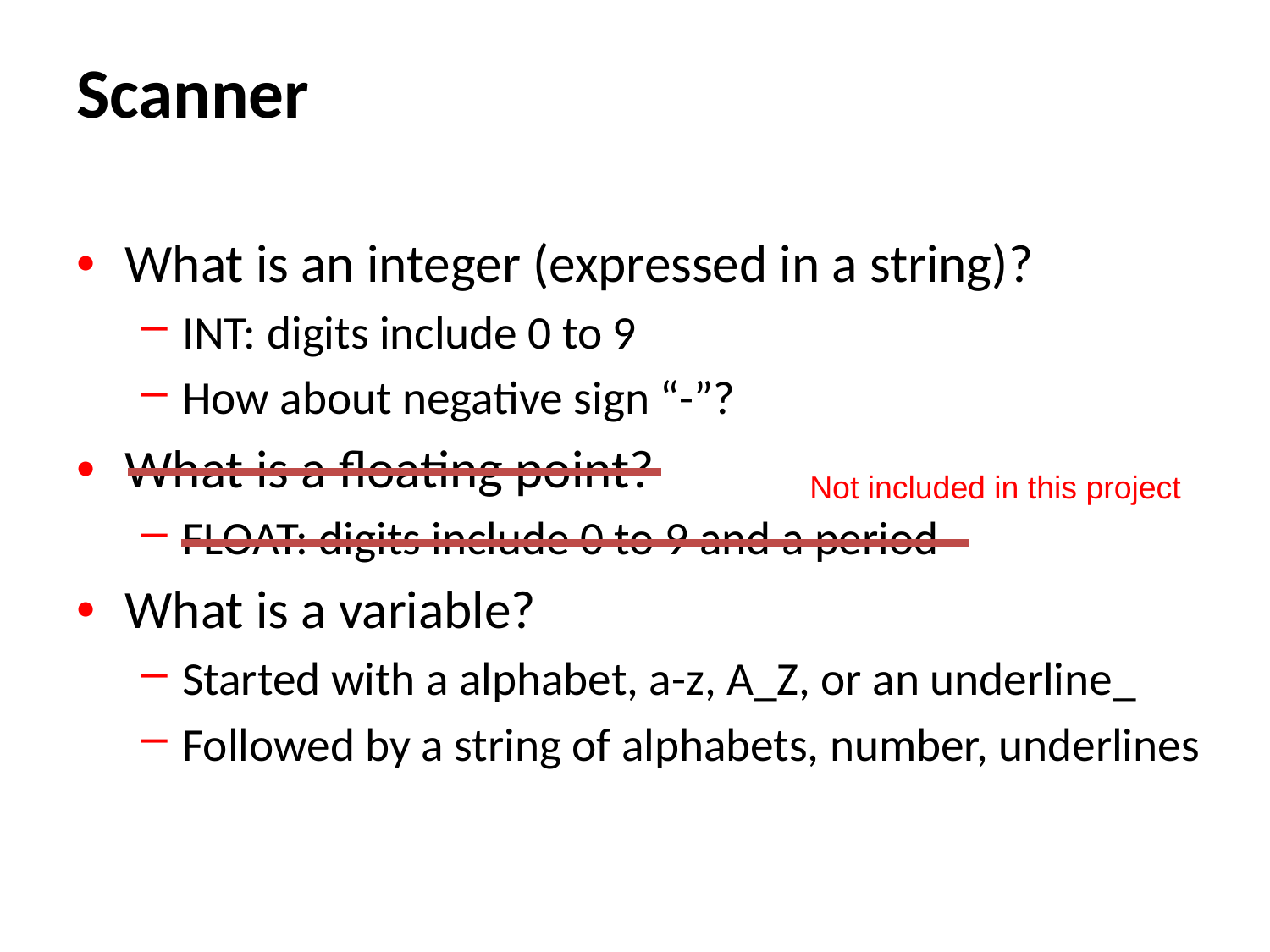

# Scanner
What is an integer (expressed in a string)?
INT: digits include 0 to 9
How about negative sign “-”?
What is a floating point?
FLOAT: digits include 0 to 9 and a period
What is a variable?
Started with a alphabet, a-z, A_Z, or an underline_
Followed by a string of alphabets, number, underlines
Not included in this project